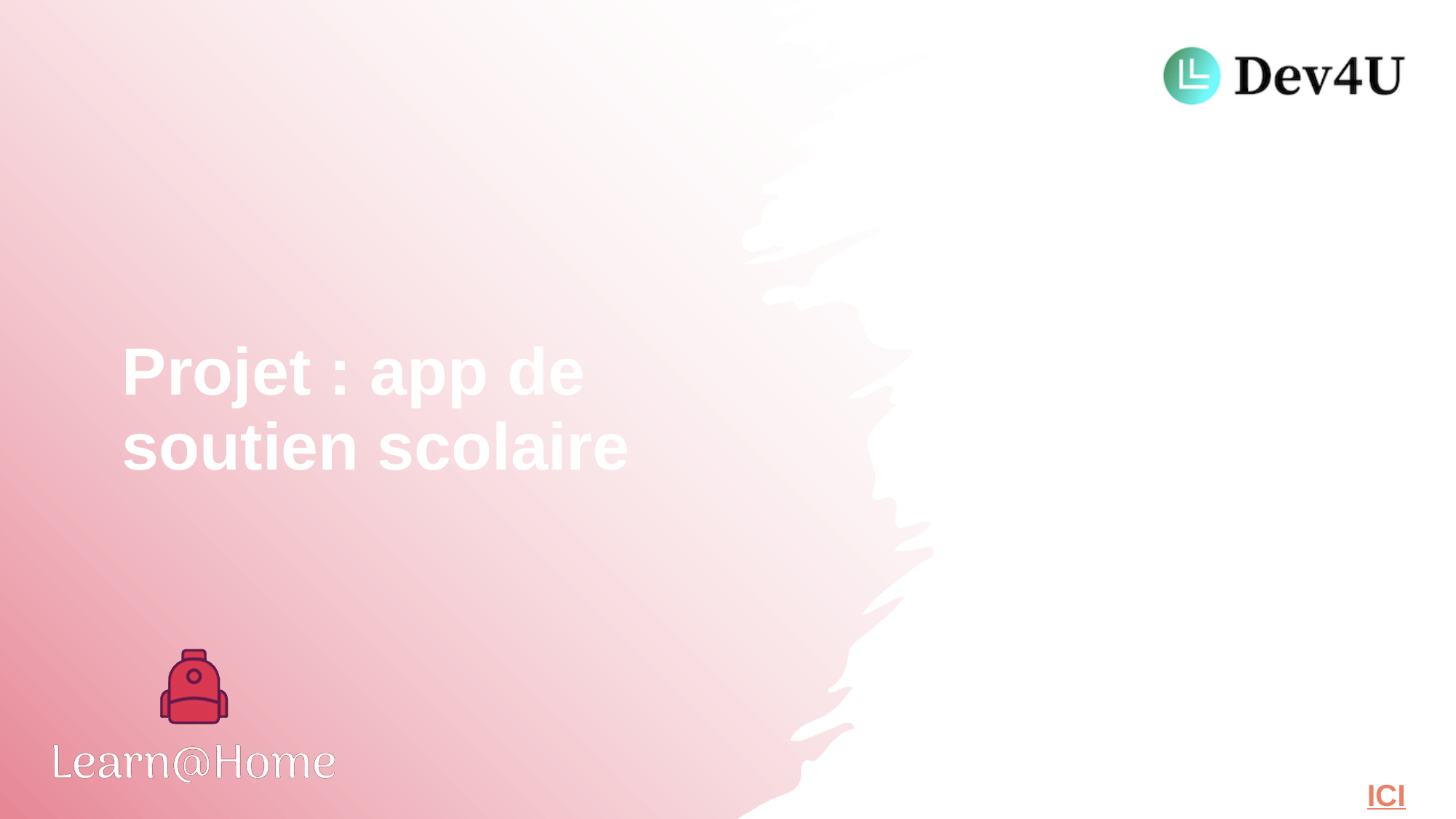

# Projet : app de soutien scolaire
USER STORIES
Disponible sur gitHub : ICI